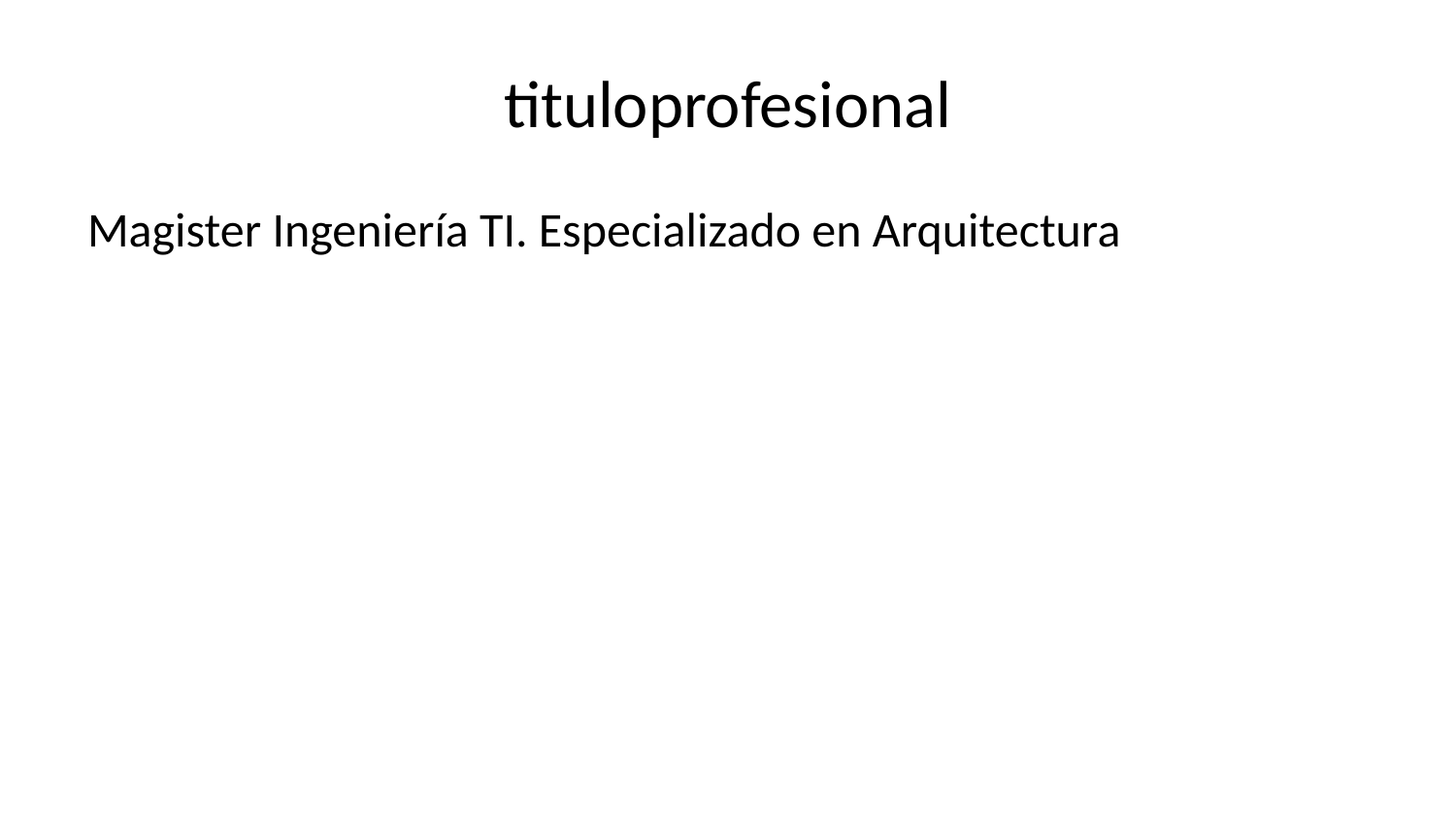

# tituloprofesional
Magister Ingeniería TI. Especializado en Arquitectura